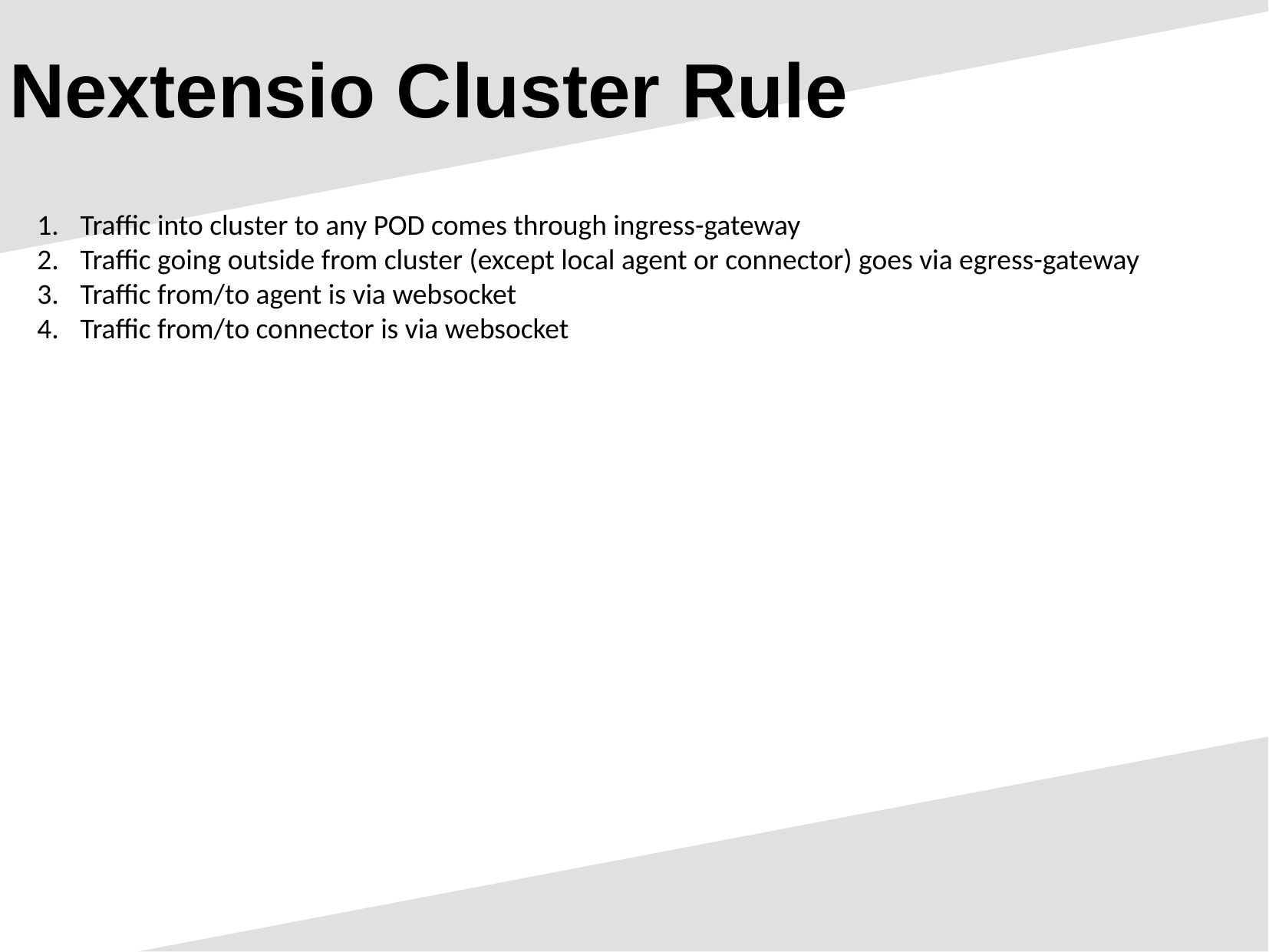

Nextensio Cluster Rule
Traffic into cluster to any POD comes through ingress-gateway
Traffic going outside from cluster (except local agent or connector) goes via egress-gateway
Traffic from/to agent is via websocket
Traffic from/to connector is via websocket